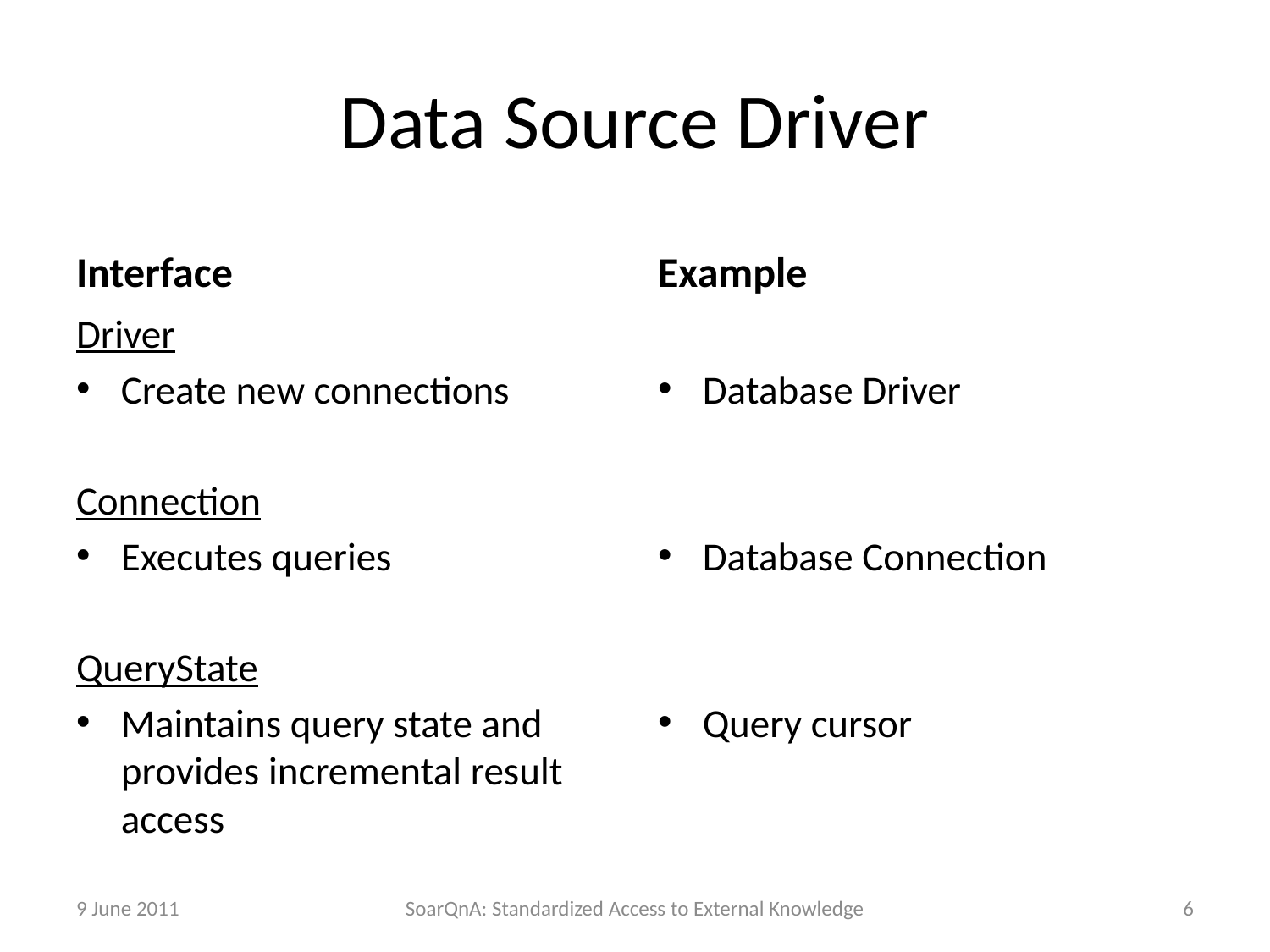

# Data Source Driver
Interface
Example
Driver
Create new connections

Connection
Executes queries

QueryState
Maintains query state and provides incremental result access
Driver
Database Driver

Connection
Database Connection

QueryState
Query cursor aaaaaaaaaaaaaaaaaaaaaaaaaaaa
9 June 2011
SoarQnA: Standardized Access to External Knowledge
6